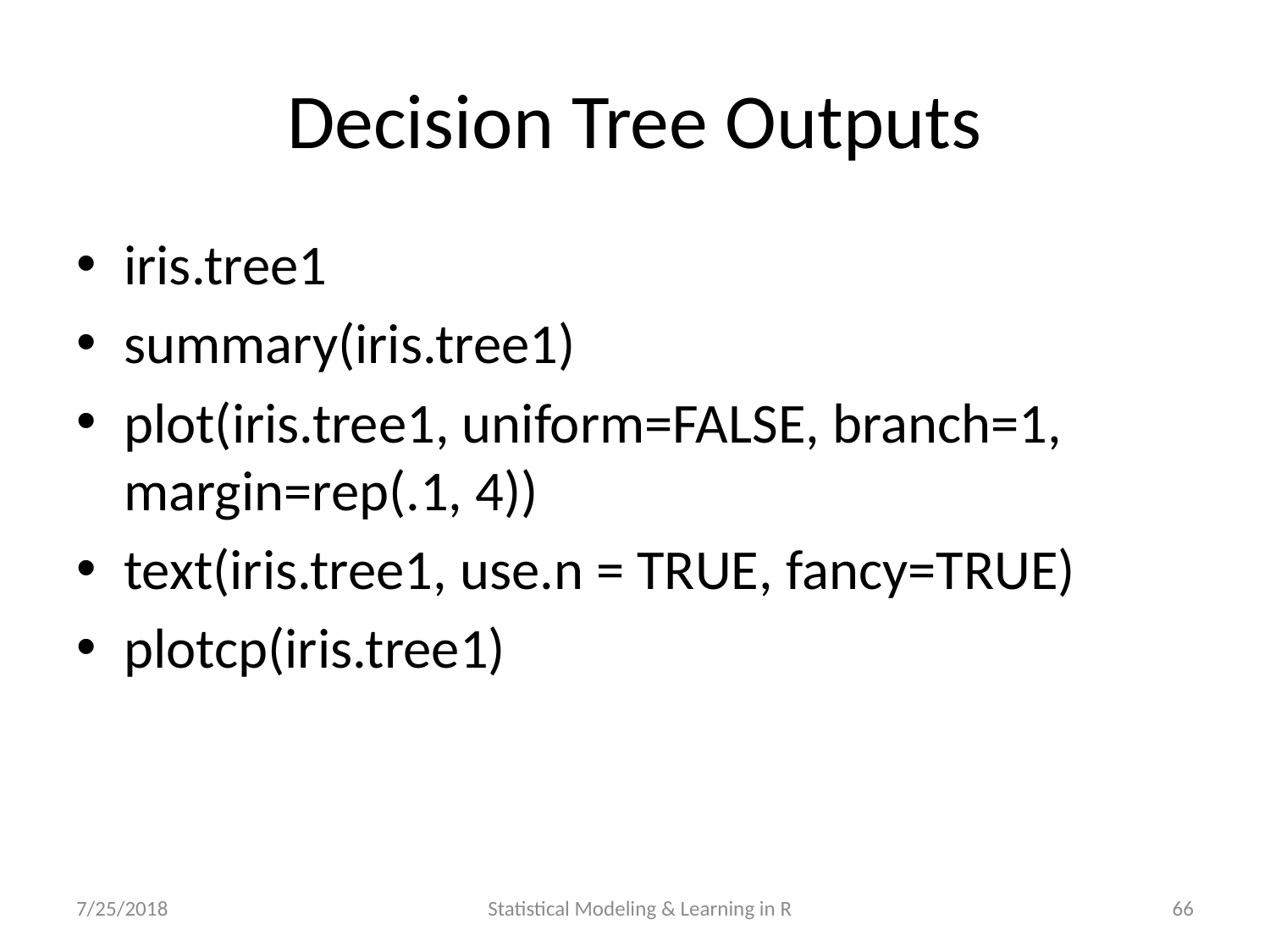

# Decision Tree Outputs
iris.tree1
summary(iris.tree1)
plot(iris.tree1, uniform=FALSE, branch=1, margin=rep(.1, 4))
text(iris.tree1, use.n = TRUE, fancy=TRUE)
plotcp(iris.tree1)

7/25/2018
Statistical Modeling & Learning in R
66